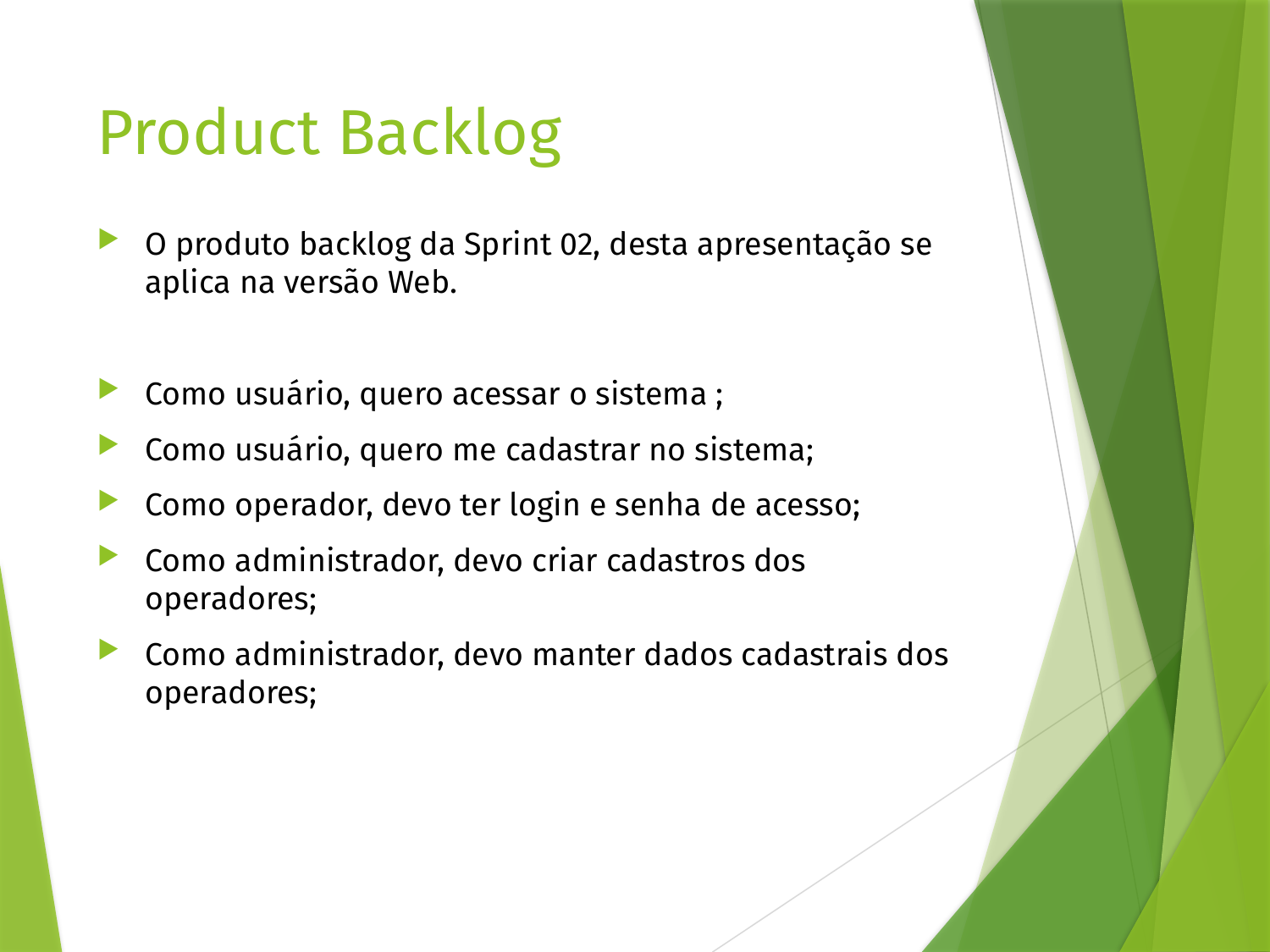

# Product Backlog
O produto backlog da Sprint 02, desta apresentação se aplica na versão Web.

Como usuário, quero acessar o sistema ;
Como usuário, quero me cadastrar no sistema;
Como operador, devo ter login e senha de acesso;
Como administrador, devo criar cadastros dos operadores;
Como administrador, devo manter dados cadastrais dos operadores;